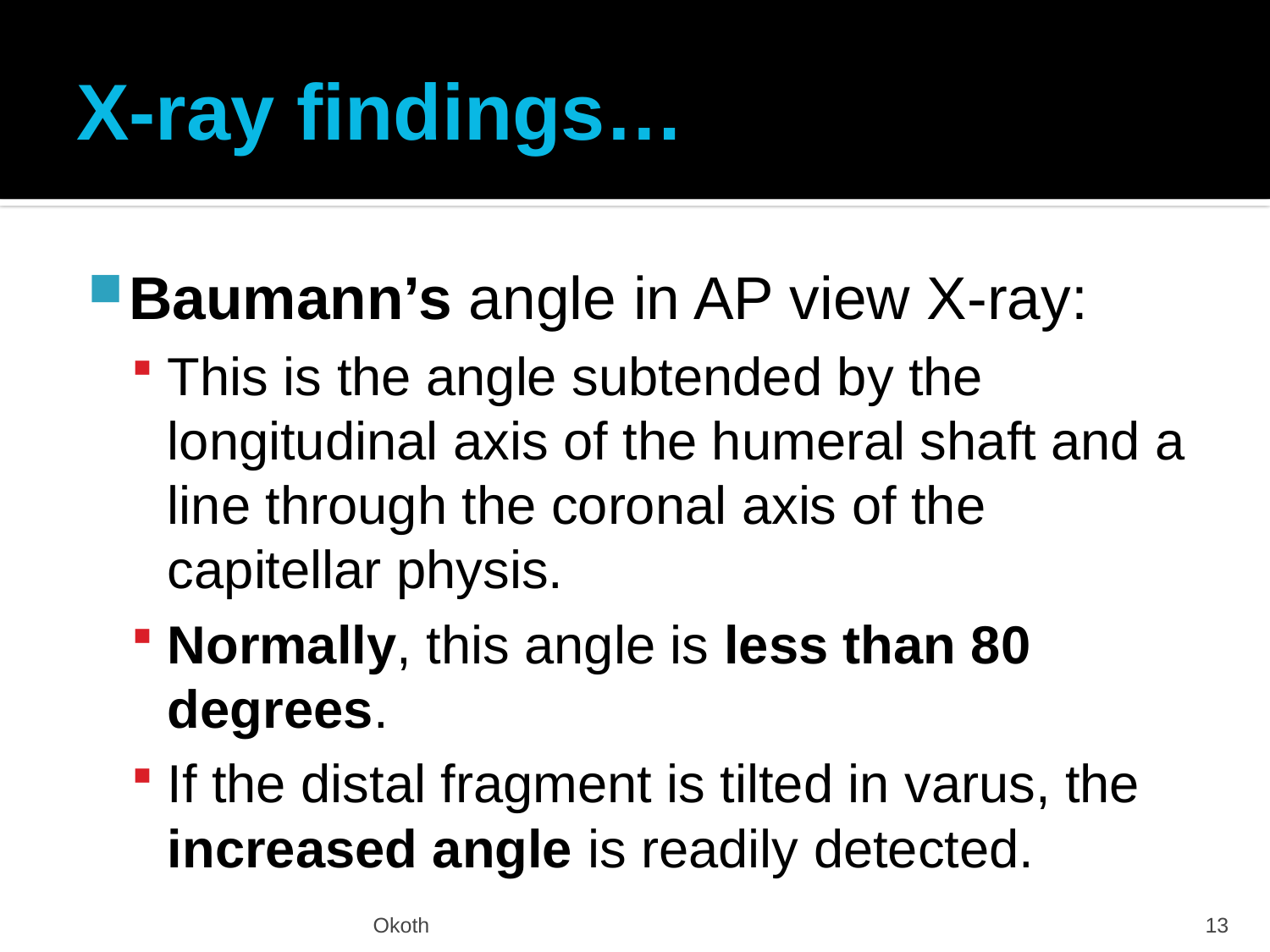

# X-ray findings…
Baumann’s angle in AP view X-ray:
This is the angle subtended by the longitudinal axis of the humeral shaft and a line through the coronal axis of the capitellar physis.
Normally, this angle is less than 80 degrees.
If the distal fragment is tilted in varus, the increased angle is readily detected.

Okoth
13